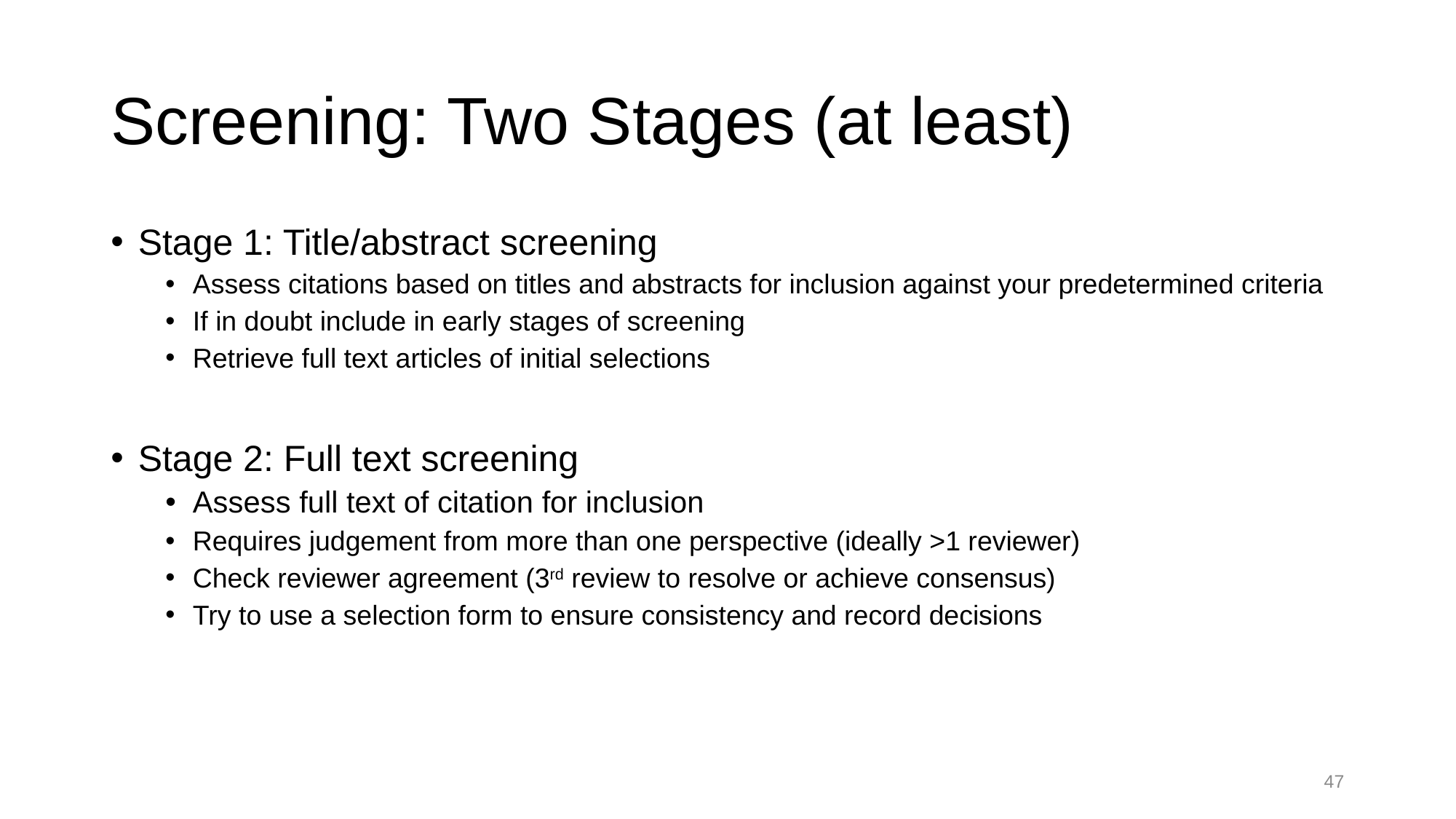

# Screening: Two Stages (at least)
Stage 1: Title/abstract screening
Assess citations based on titles and abstracts for inclusion against your predetermined criteria
If in doubt include in early stages of screening
Retrieve full text articles of initial selections

Stage 2: Full text screening
Assess full text of citation for inclusion
Requires judgement from more than one perspective (ideally >1 reviewer)
Check reviewer agreement (3rd review to resolve or achieve consensus)
Try to use a selection form to ensure consistency and record decisions
47